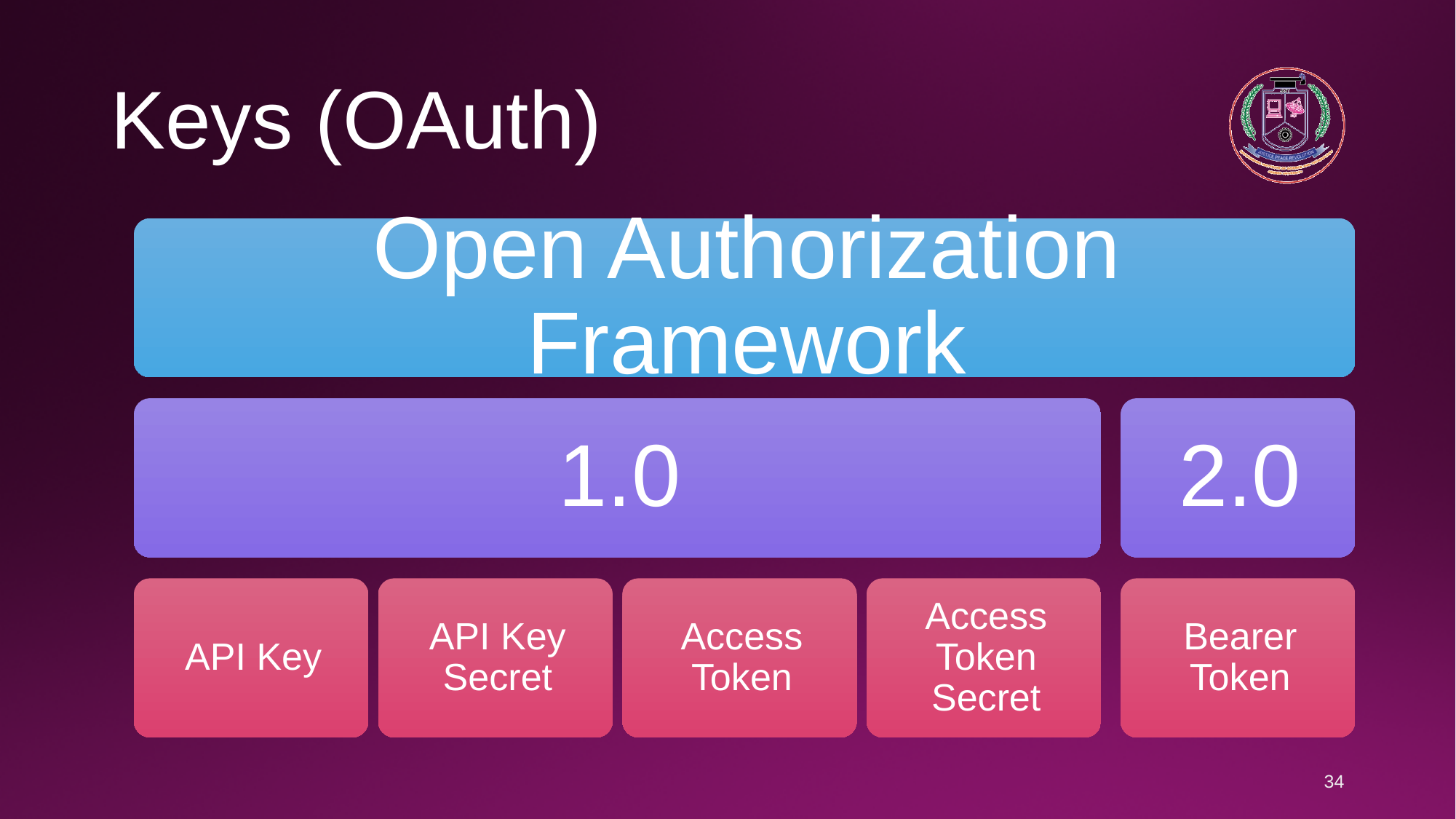

# Keys (OAuth)
Open Authorization Framework
1.0
API Key
API Key Secret
Access Token
Access Token Secret
2.0
Bearer Token
34